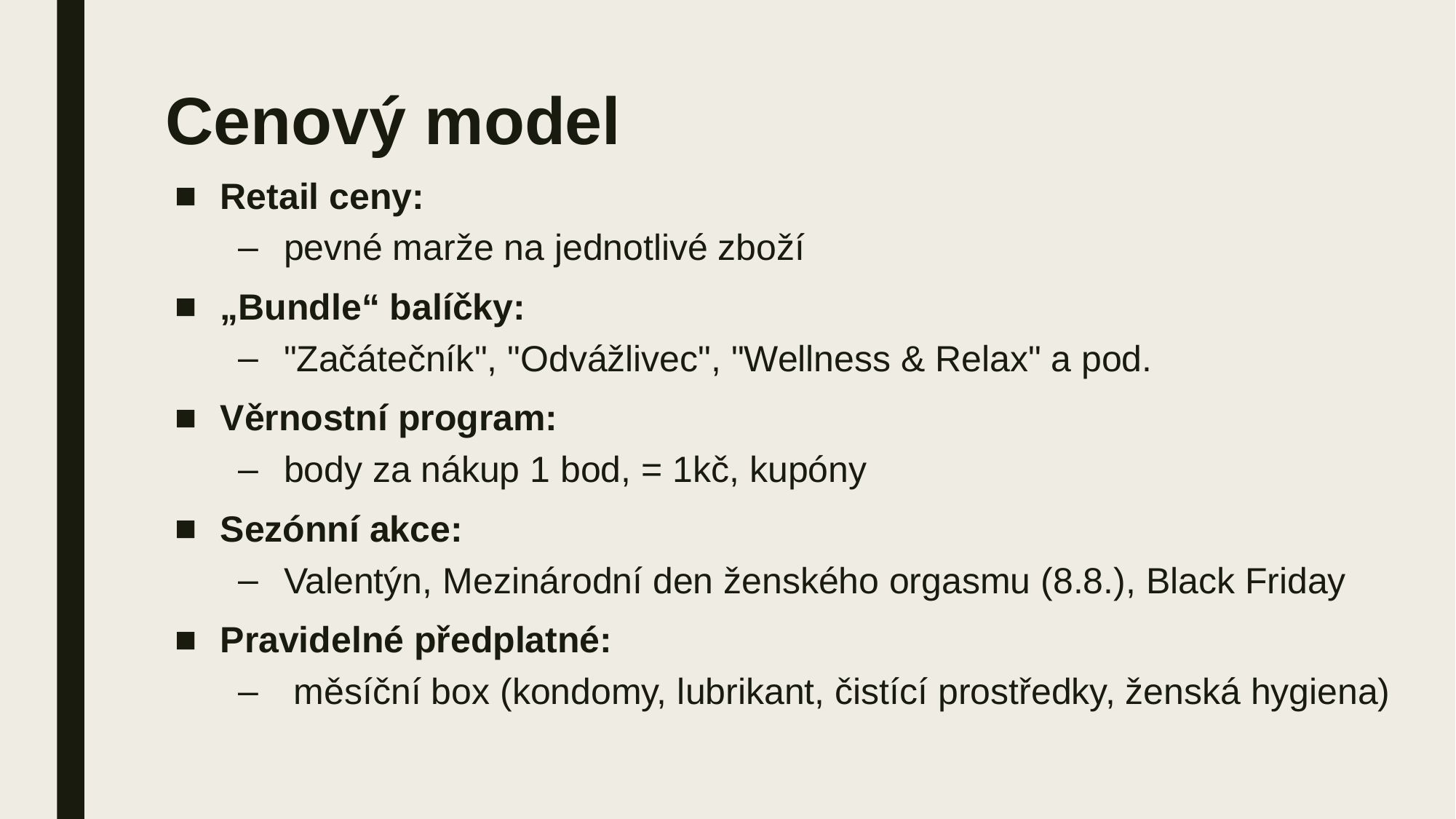

# Cenový model
Retail ceny:
pevné marže na jednotlivé zboží
„Bundle“ balíčky:
"Začátečník", "Odvážlivec", "Wellness & Relax" a pod.
Věrnostní program:
body za nákup 1 bod, = 1kč, kupóny
Sezónní akce:
Valentýn, Mezinárodní den ženského orgasmu (8.8.), Black Friday
Pravidelné předplatné:
 měsíční box (kondomy, lubrikant, čistící prostředky, ženská hygiena)